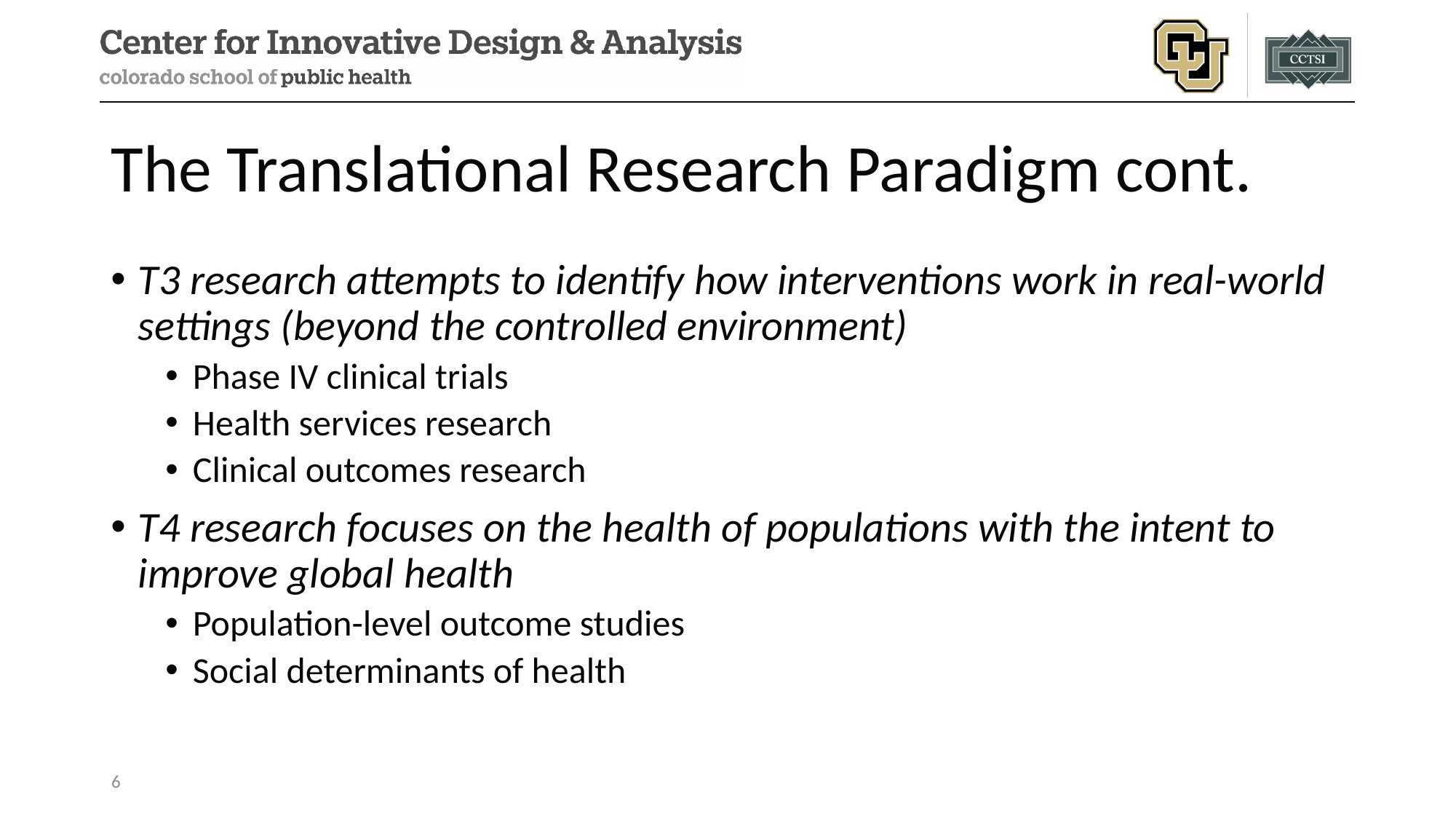

# The Translational Research Paradigm cont.
T3 research attempts to identify how interventions work in real-world settings (beyond the controlled environment)
Phase IV clinical trials
Health services research
Clinical outcomes research
T4 research focuses on the health of populations with the intent to improve global health
Population-level outcome studies
Social determinants of health
6